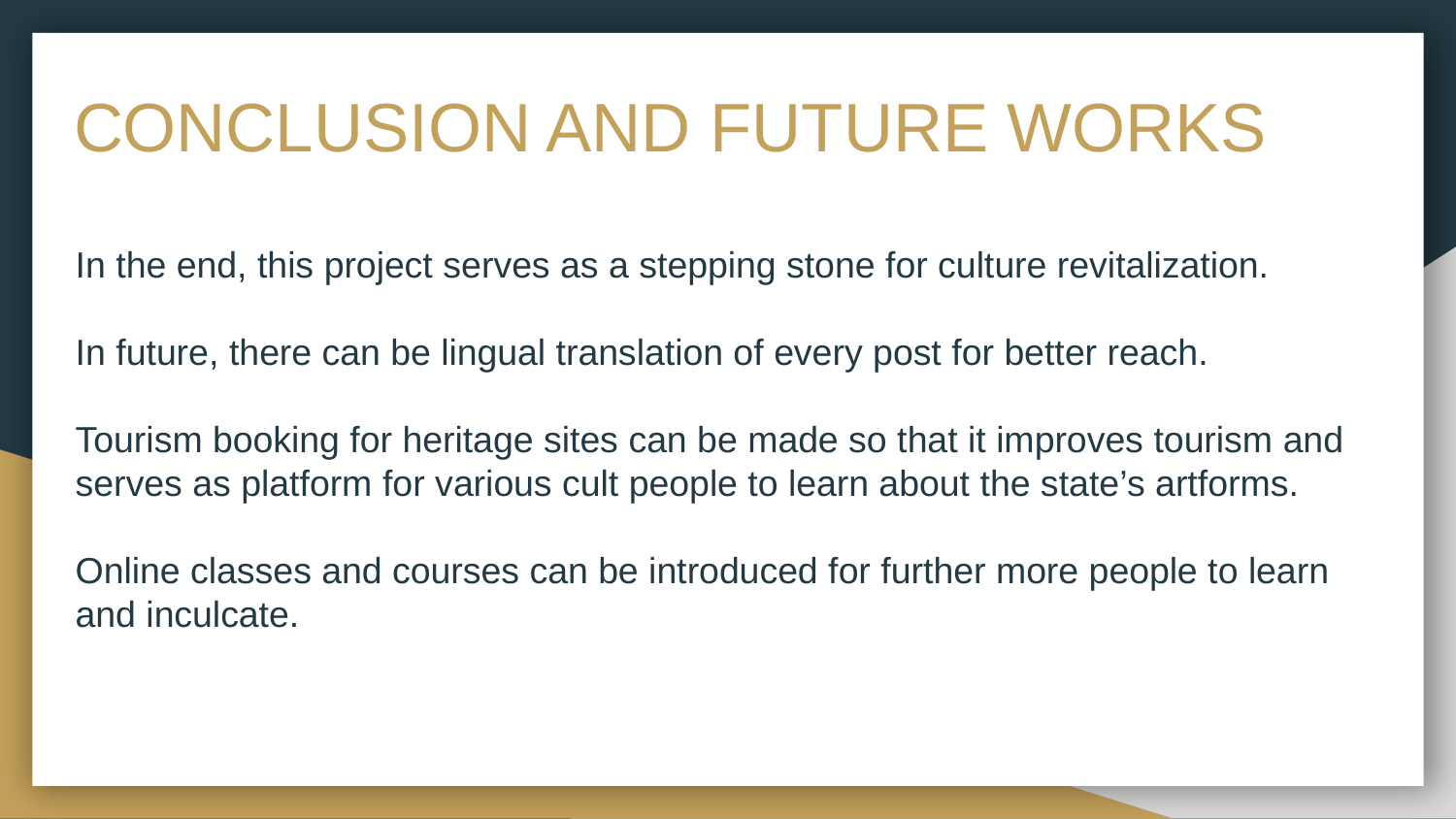

CONCLUSION AND FUTURE WORKS
In the end, this project serves as a stepping stone for culture revitalization.

In future, there can be lingual translation of every post for better reach.

Tourism booking for heritage sites can be made so that it improves tourism and serves as platform for various cult people to learn about the state’s artforms.

Online classes and courses can be introduced for further more people to learn and inculcate.